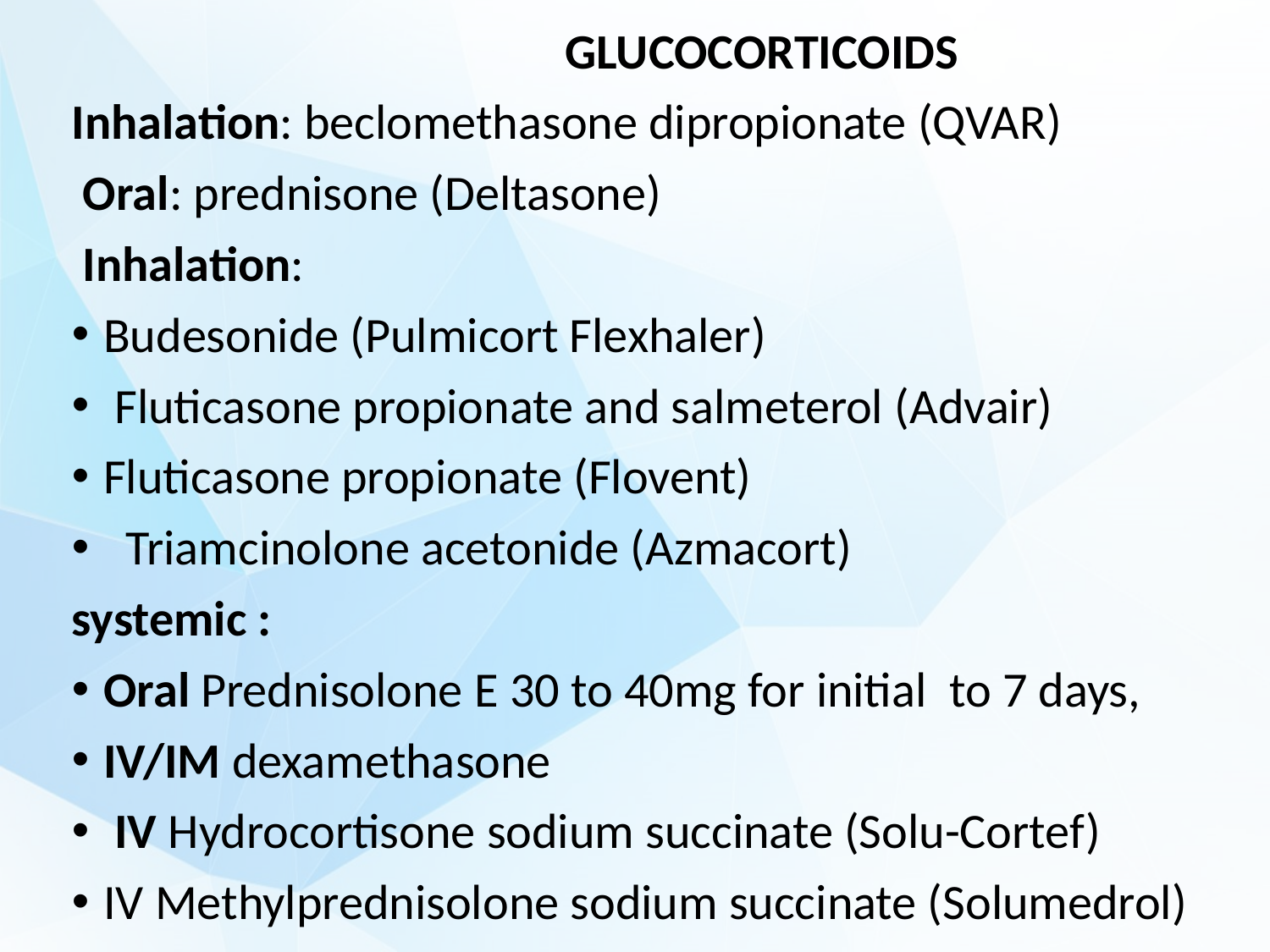

GLUCOCORTICOIDS
Inhalation: beclomethasone dipropionate (QVAR)
 Oral: prednisone (Deltasone)
 Inhalation:
Budesonide (Pulmicort Flexhaler)
 Fluticasone propionate and salmeterol (Advair)
Fluticasone propionate (Flovent)
  Triamcinolone acetonide (Azmacort)
systemic :
Oral Prednisolone E 30 to 40mg for initial  to 7 days,
IV/IM dexamethasone
 IV Hydrocortisone sodium succinate (Solu-Cortef)
IV Methylprednisolone sodium succinate (Solumedrol)